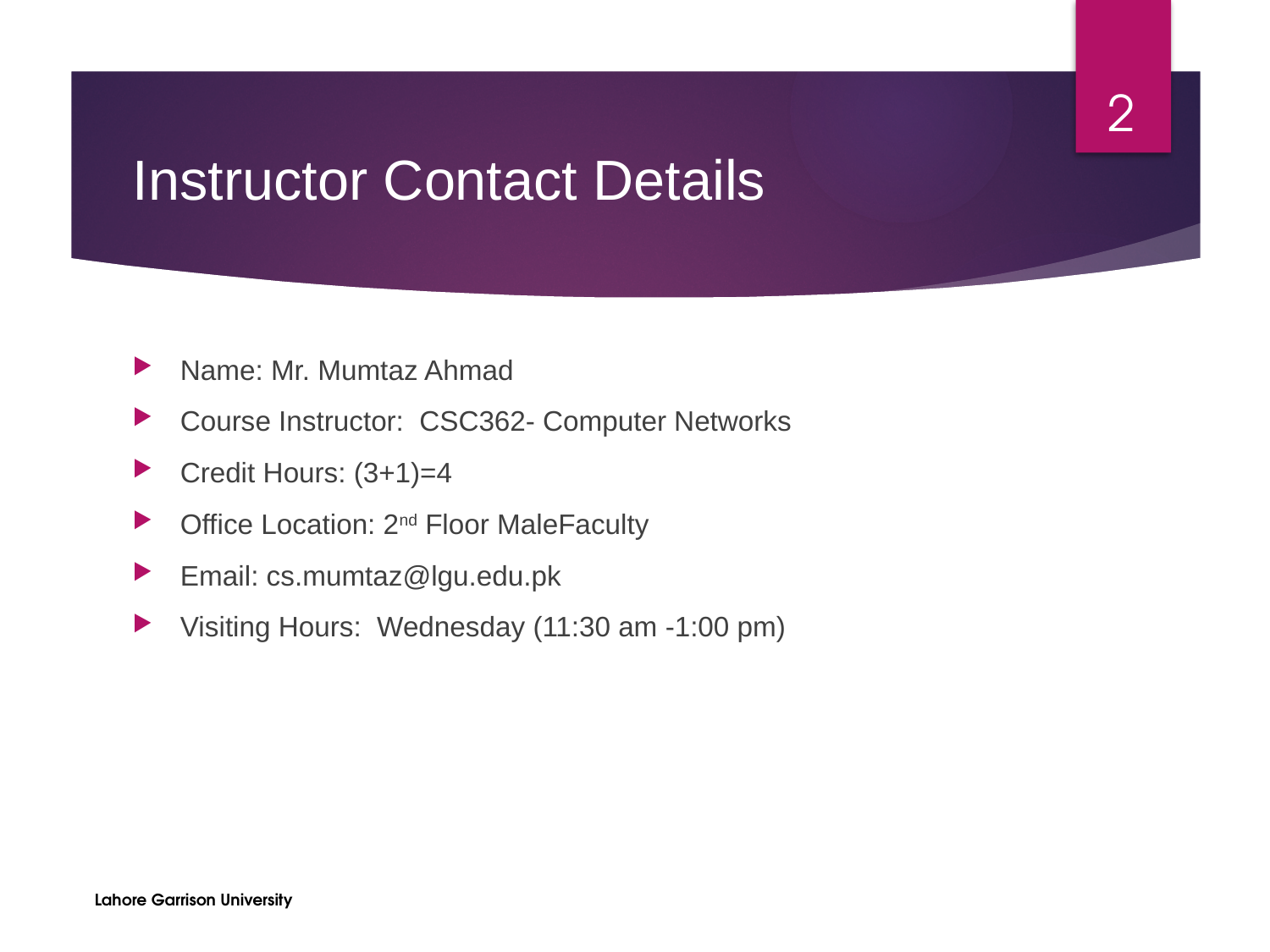

2
# Instructor Contact Details
Name: Mr. Mumtaz Ahmad
Course Instructor:  CSC362- Computer Networks
Credit Hours: (3+1)=4
Office Location: 2nd Floor MaleFaculty
Email: cs.mumtaz@lgu.edu.pk
Visiting Hours:  Wednesday (11:30 am -1:00 pm)
Lahore Garrison University